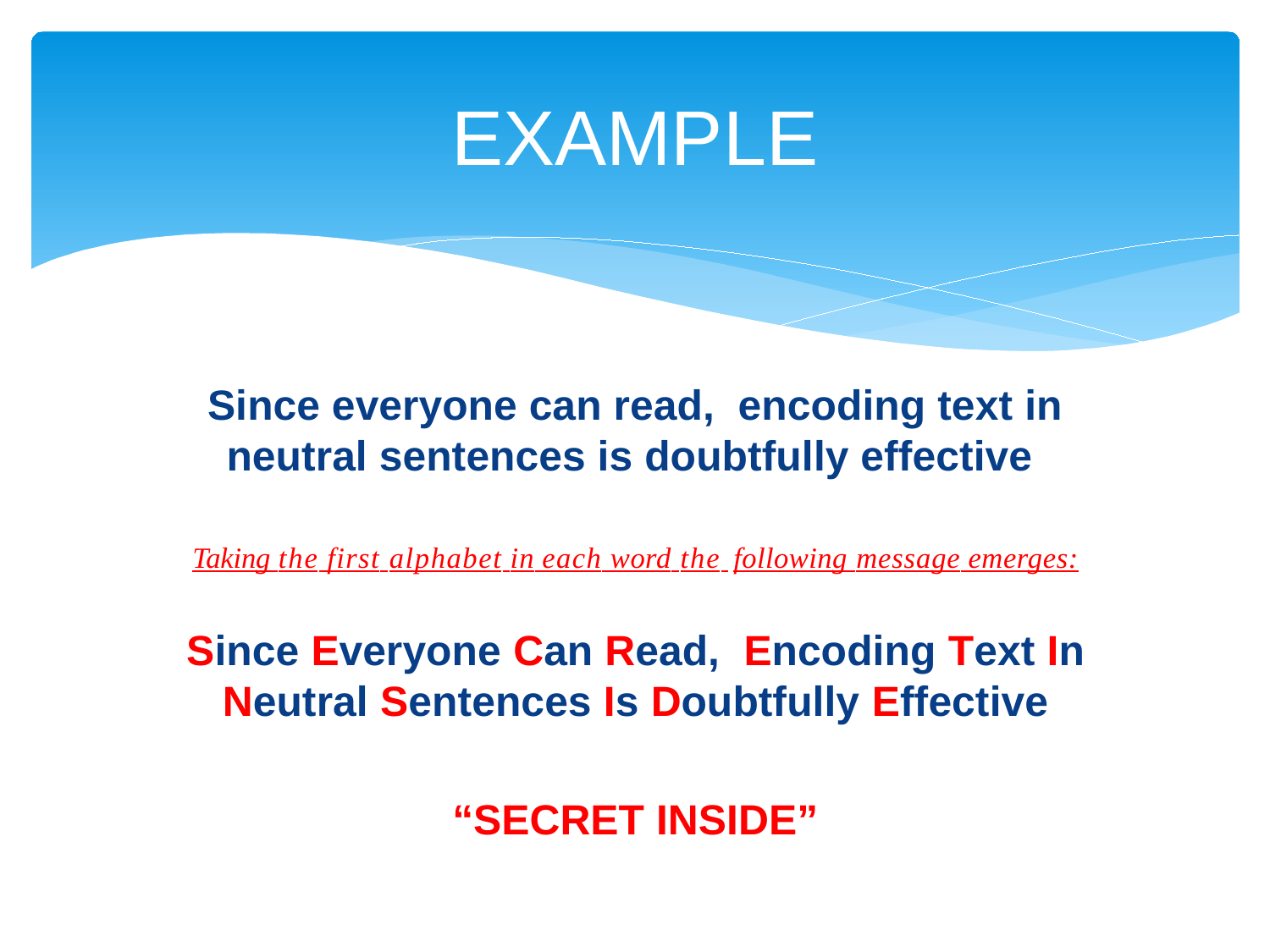

# EXAMPLE
Since everyone can read,  encoding text in neutral sentences is doubtfully effective

Taking the first alphabet in each word the following message emerges:

Since Everyone Can Read,  Encoding Text In Neutral Sentences Is Doubtfully Effective

“SECRET INSIDE”